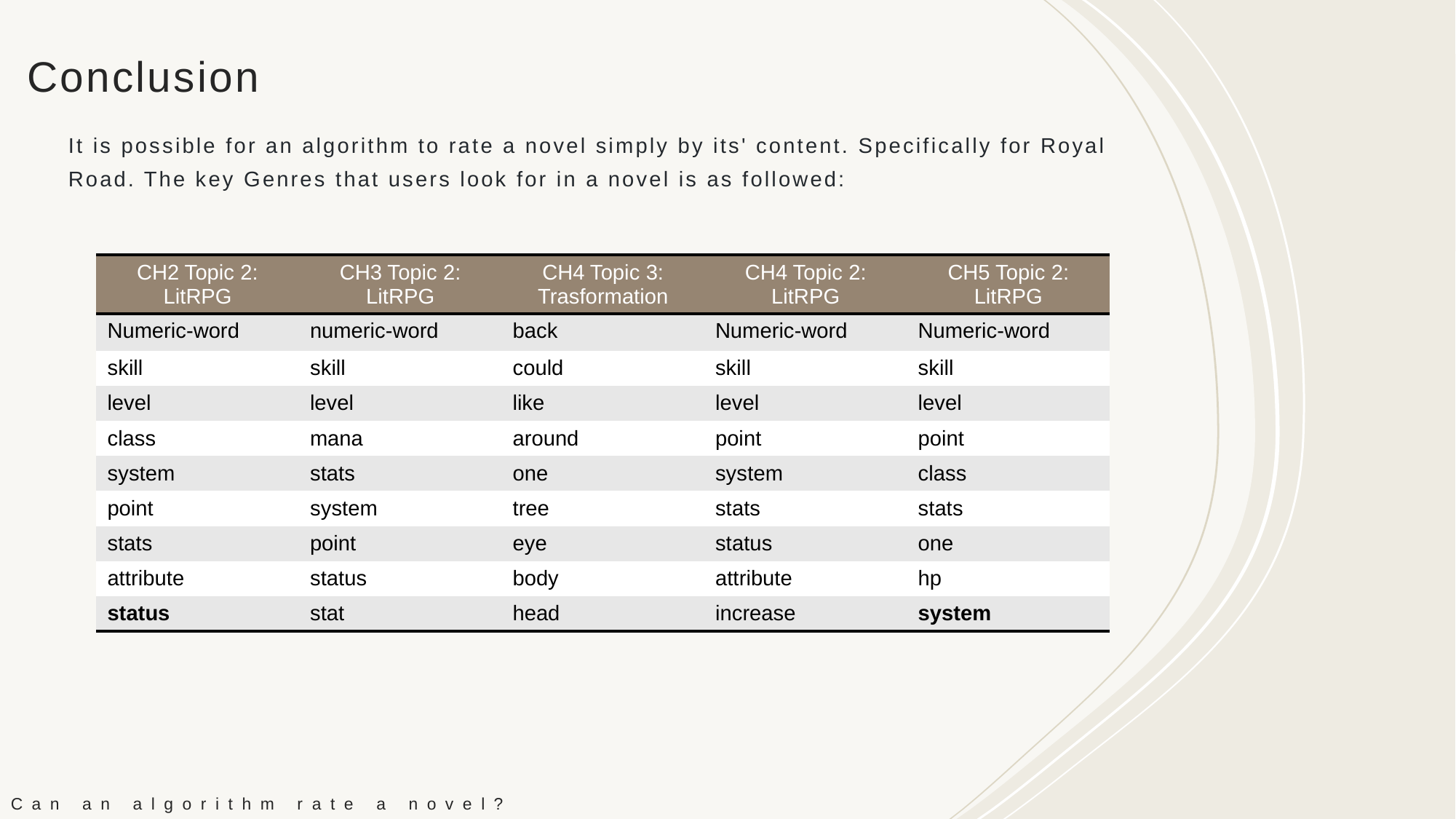

# Conclusion
It is possible for an algorithm to rate a novel simply by its' content. Specifically for Royal Road. The key Genres that users look for in a novel is as followed:
| CH2 Topic 2: LitRPG | CH3 Topic 2: LitRPG | CH4 Topic 3: Trasformation | CH4 Topic 2: LitRPG | CH5 Topic 2: LitRPG |
| --- | --- | --- | --- | --- |
| Numeric-word | numeric-word | back | Numeric-word | Numeric-word |
| skill | skill | could | skill | skill |
| level | level | like | level | level |
| class | mana | around | point | point |
| system | stats | one | system | class |
| point | system | tree | stats | stats |
| stats | point | eye | status | one |
| attribute | status | body | attribute | hp |
| status | stat | head | increase | system |
Can an algorithm rate a novel?